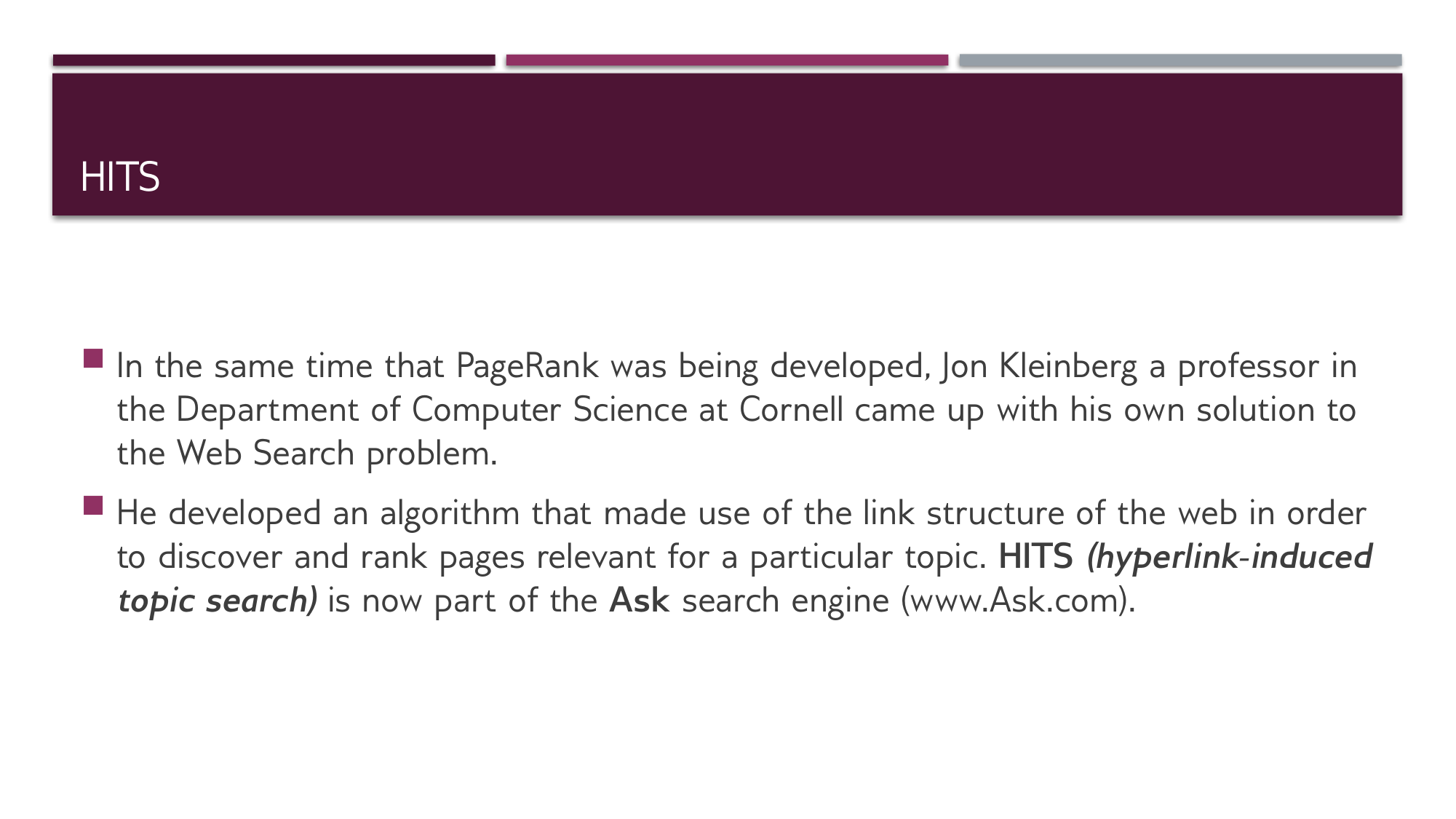

# HITS
In the same time that PageRank was being developed, Jon Kleinberg a professor in the Department of Computer Science at Cornell came up with his own solution to the Web Search problem.
He developed an algorithm that made use of the link structure of the web in order to discover and rank pages relevant for a particular topic. HITS (hyperlink-induced topic search) is now part of the Ask search engine (www.Ask.com).